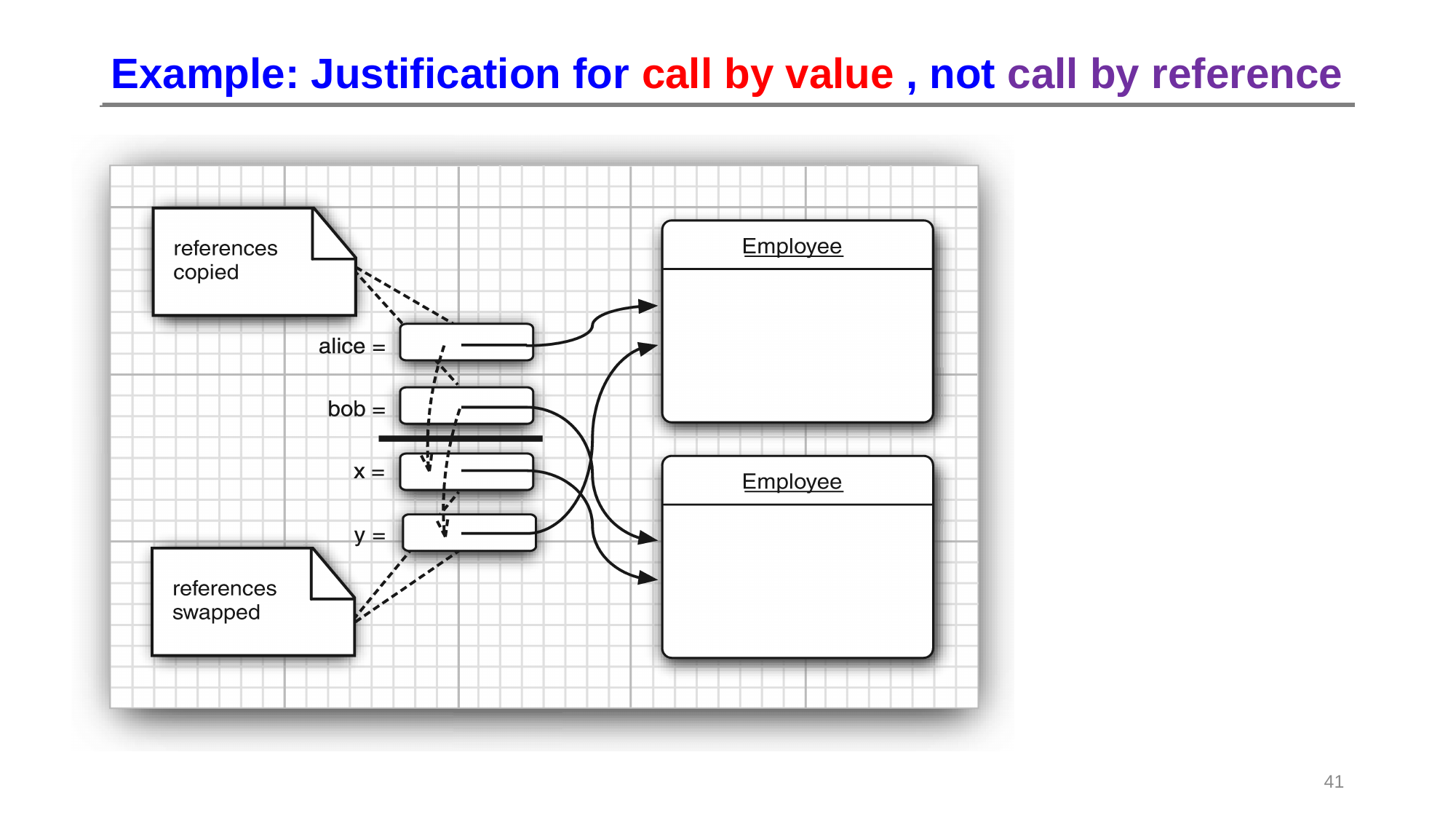

# Example: Justification for call by value , not call by reference

41